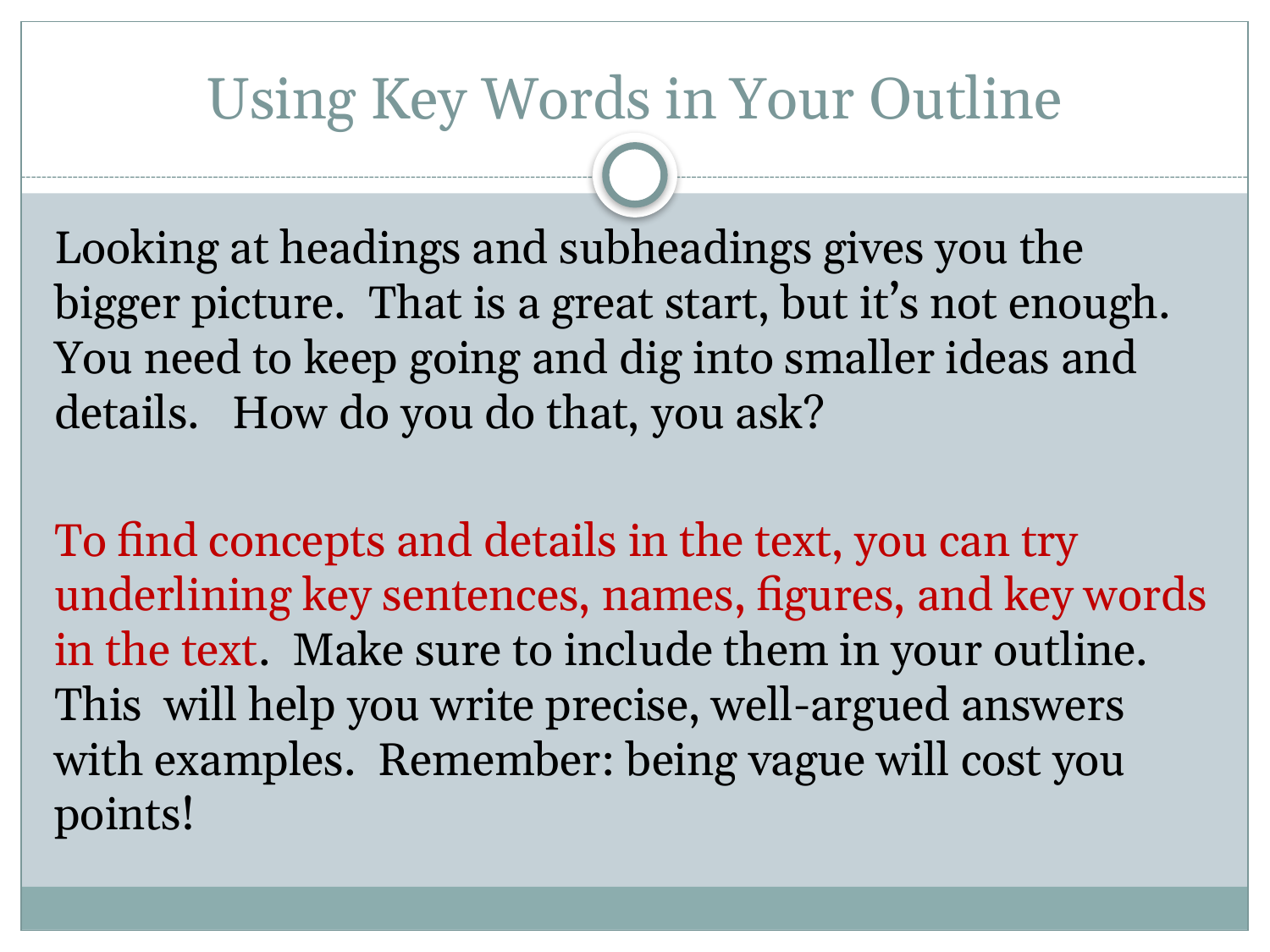

# Using Key Words in Your Outline
Looking at headings and subheadings gives you the bigger picture.  That is a great start, but it’s not enough.  You need to keep going and dig into smaller ideas and details.   How do you do that, you ask?

To find concepts and details in the text, you can try underlining key sentences, names, figures, and key words in the text.  Make sure to include them in your outline.  This  will help you write precise, well-argued answers with examples.  Remember: being vague will cost you points!